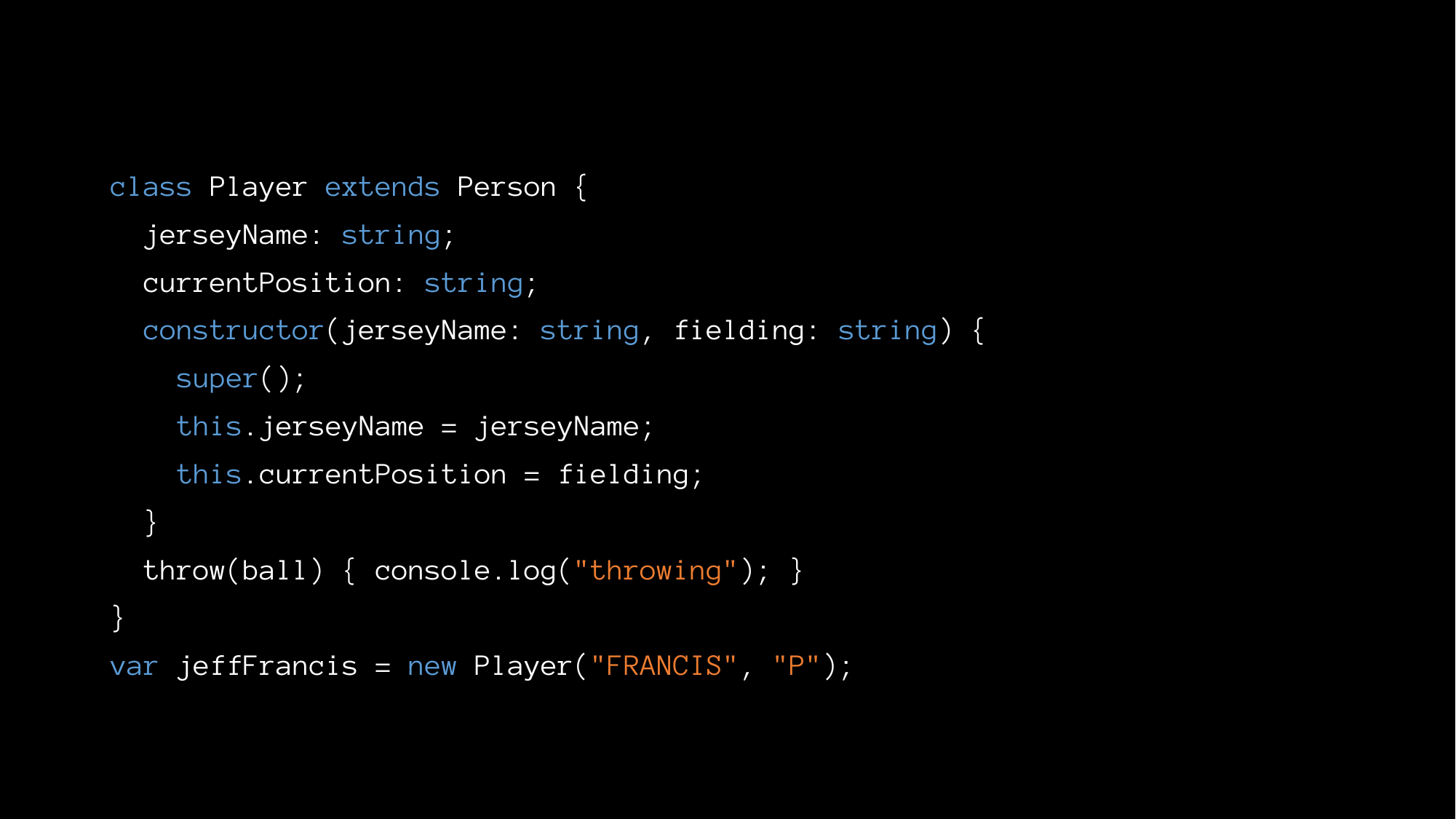

class Player extends Person {
  jerseyName: string;
  currentPosition: string;
  constructor(jerseyName: string, fielding: string) {
    super();
    this.jerseyName = jerseyName;
    this.currentPosition = fielding;
  }
  throw(ball) { console.log("throwing"); }
}
var jeffFrancis = new Player("FRANCIS", "P");